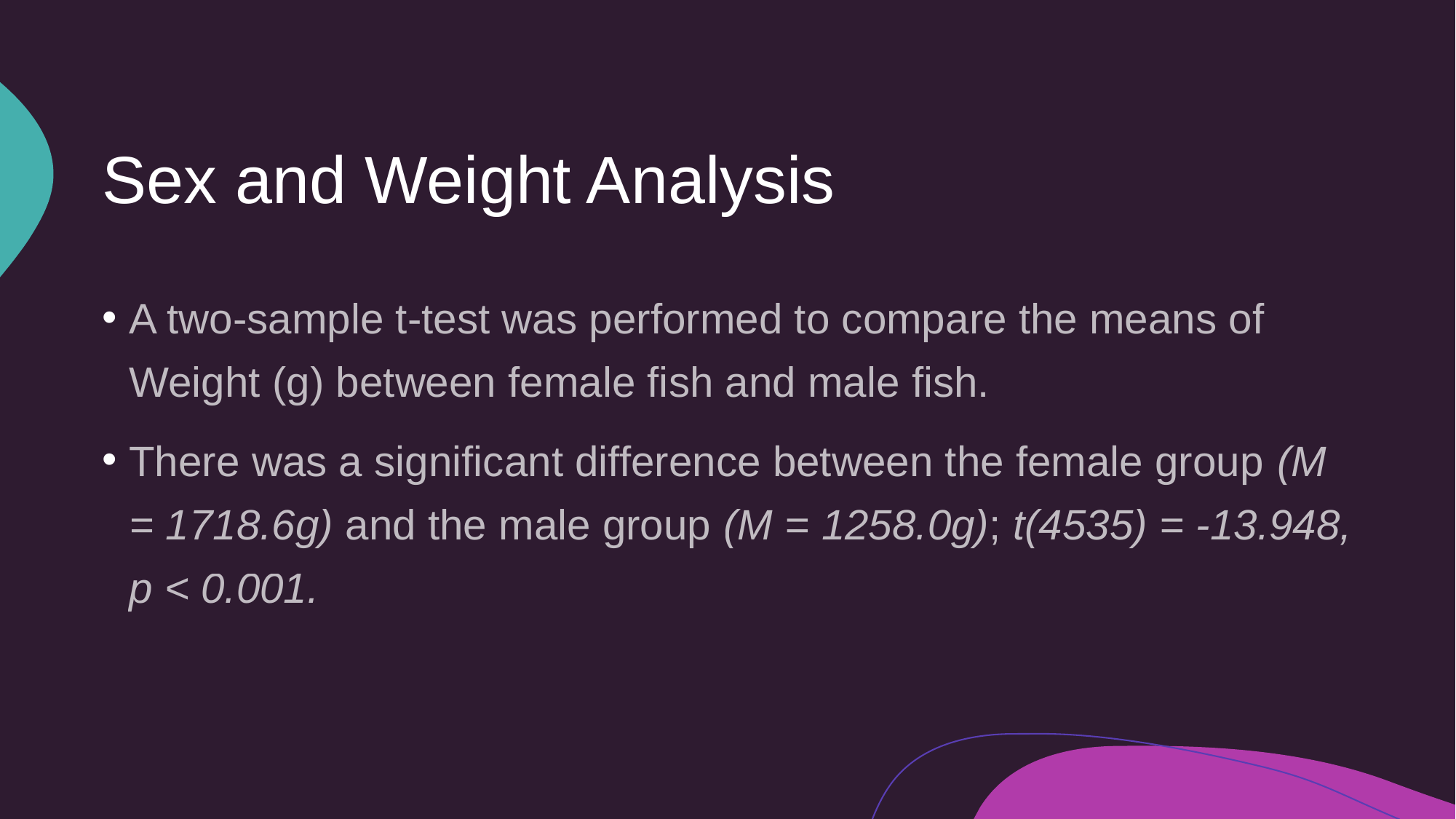

# Sex and Weight Analysis
A two-sample t-test was performed to compare the means of Weight (g) between female fish and male fish.
There was a significant difference between the female group (M = 1718.6g) and the male group (M = 1258.0g); t(4535) = -13.948, p < 0.001.